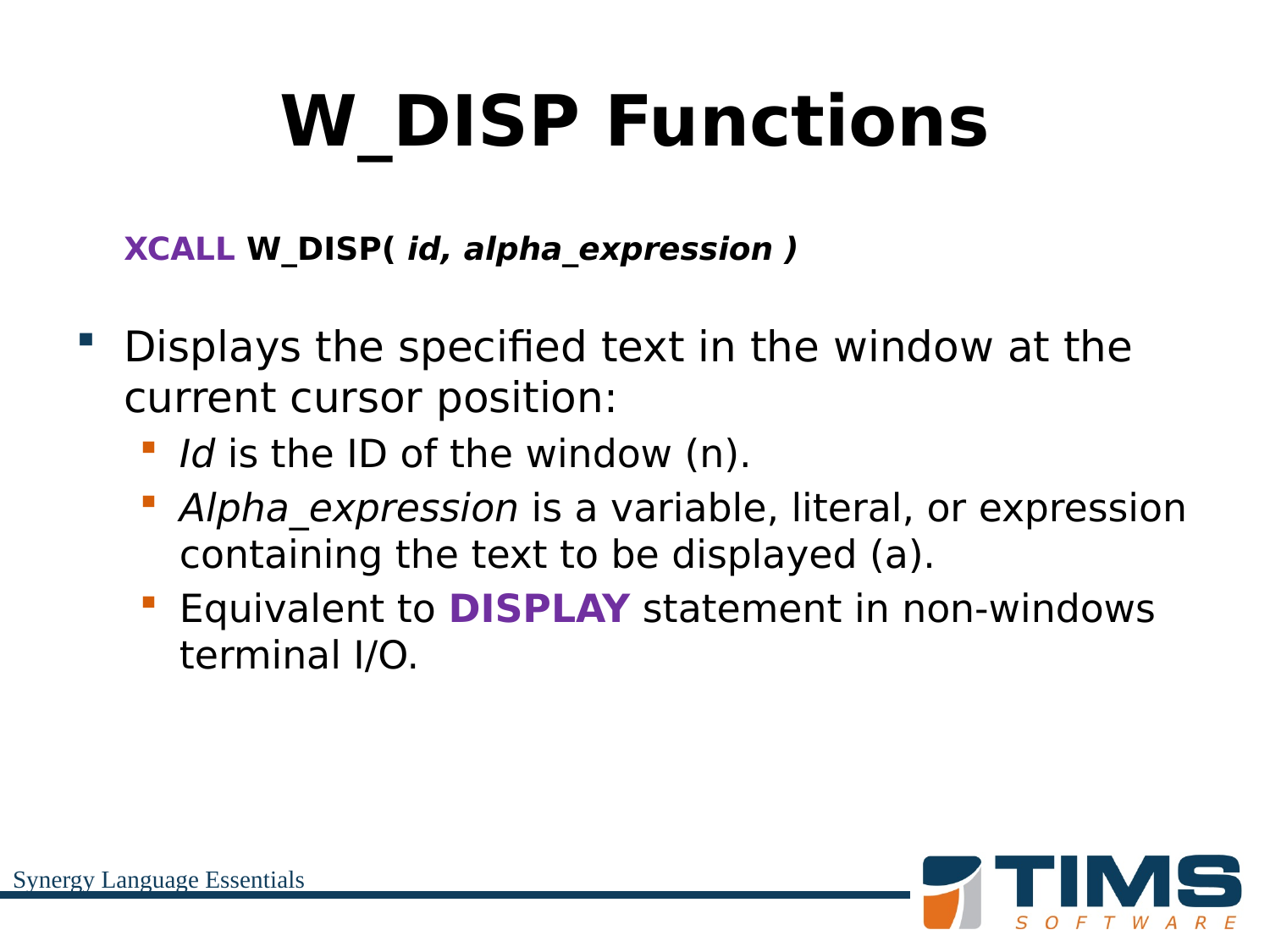

# W_DISP Functions
	XCALL W_DISP( id, alpha_expression )

Displays the specified text in the window at the current cursor position:
Id is the ID of the window (n).
Alpha_expression is a variable, literal, or expression containing the text to be displayed (a).
Equivalent to DISPLAY statement in non-windows terminal I/O.
Synergy Language Essentials